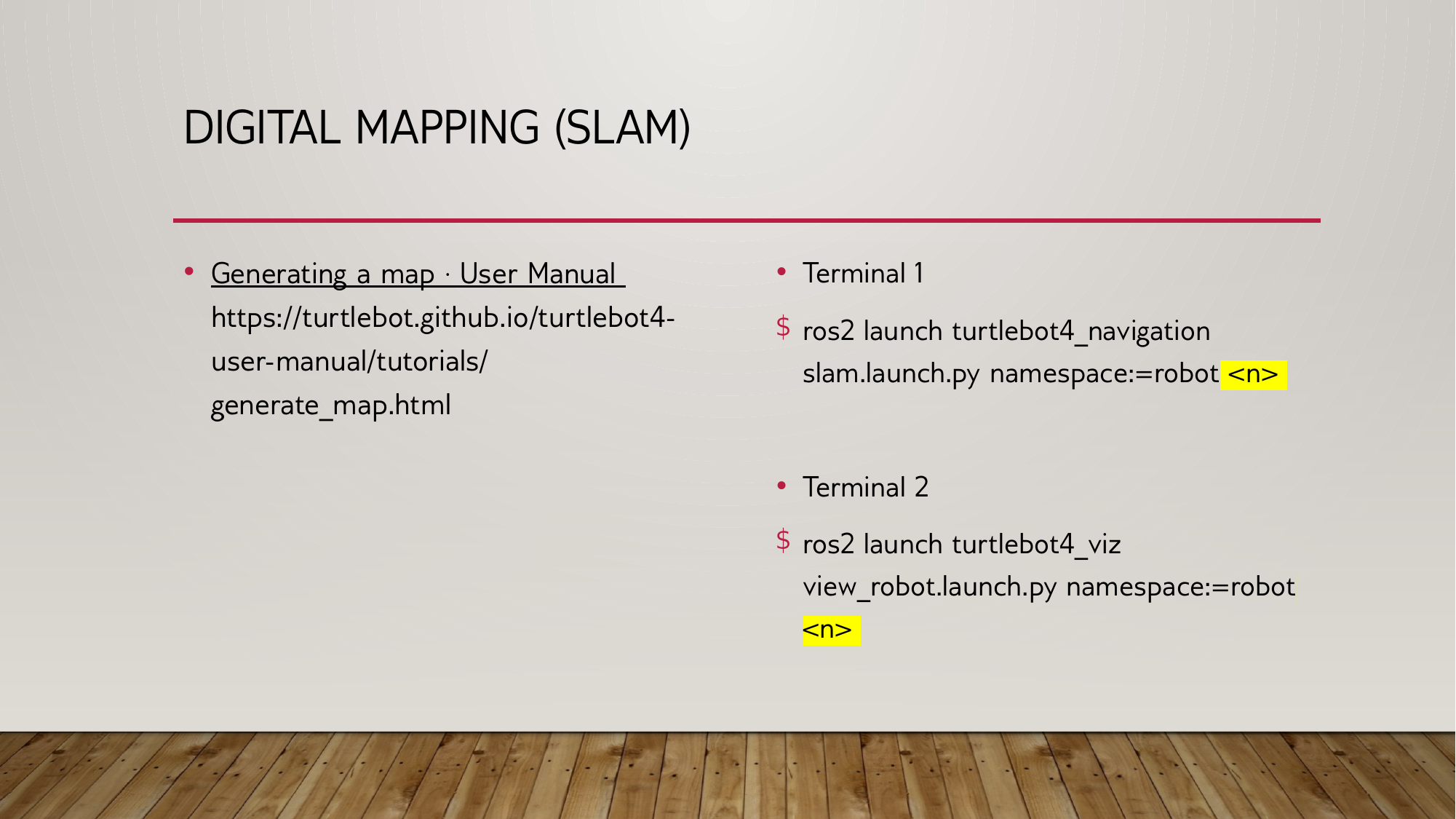

# digital Mapping (SLAM)
Generating a map · User Manual https://turtlebot.github.io/turtlebot4-user-manual/tutorials/generate_map.html
Terminal 1
ros2 launch turtlebot4_navigation slam.launch.py namespace:=robot <n>

Terminal 2
ros2 launch turtlebot4_viz view_robot.launch.py namespace:=robot <n>